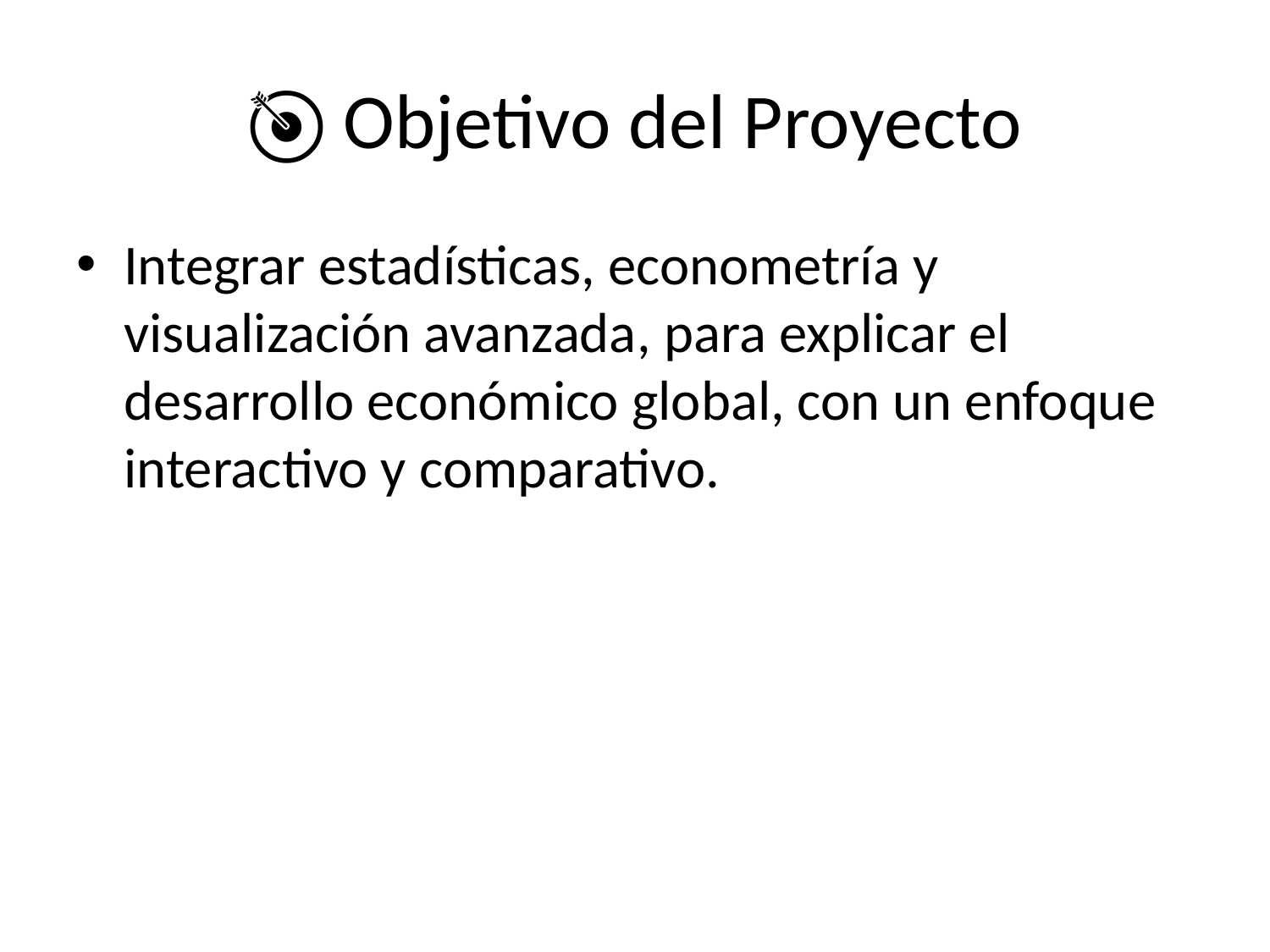

# 🎯 Objetivo del Proyecto
Integrar estadísticas, econometría y visualización avanzada, para explicar el desarrollo económico global, con un enfoque interactivo y comparativo.